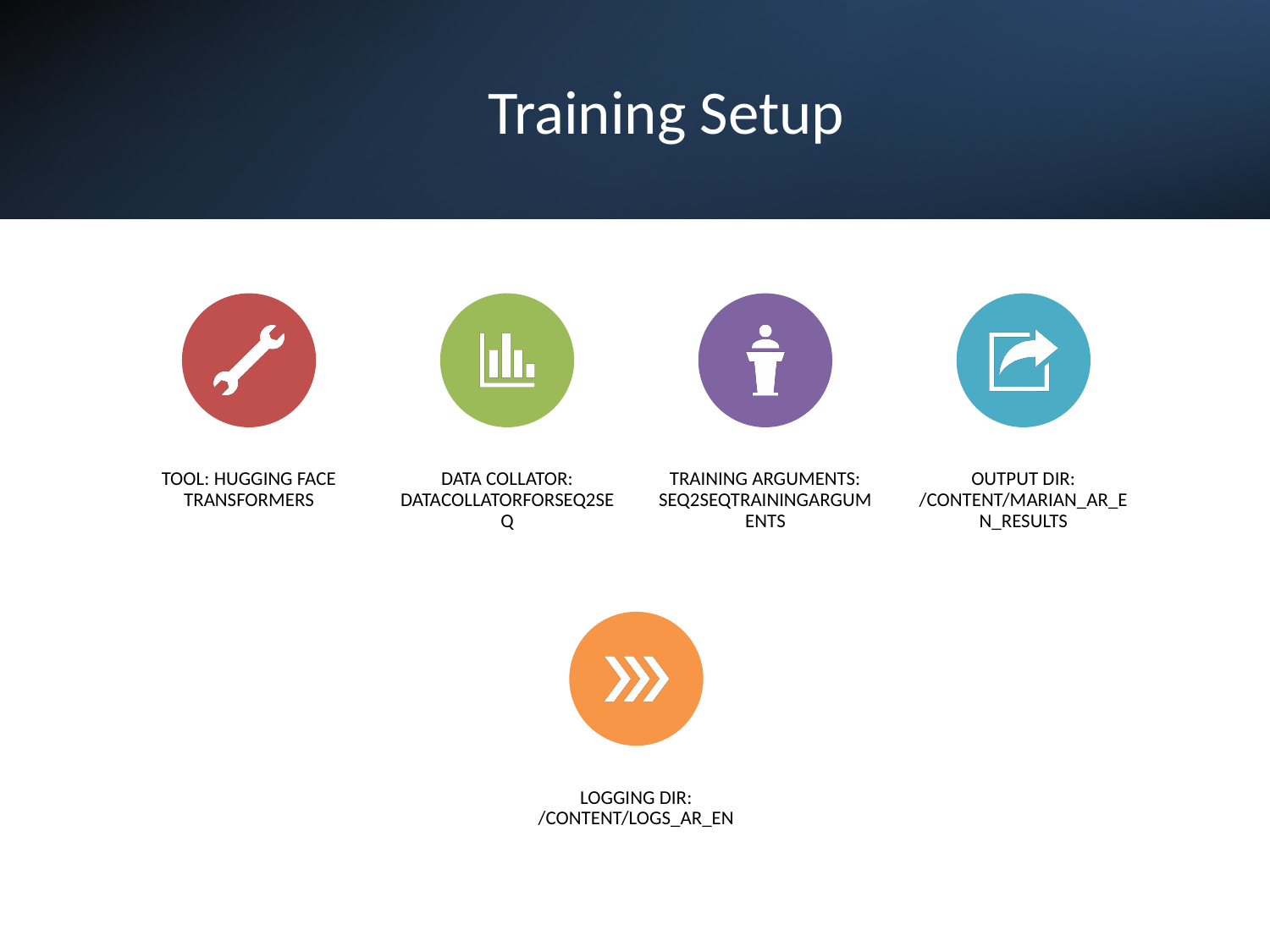

# Training Setup
Tool: Hugging Face Transformers
Data Collator: DataCollatorForSeq2Seq
Training arguments: Seq2SeqTrainingArguments
Output dir: /content/marian_ar_en_results
Logging dir: /content/logs_ar_en